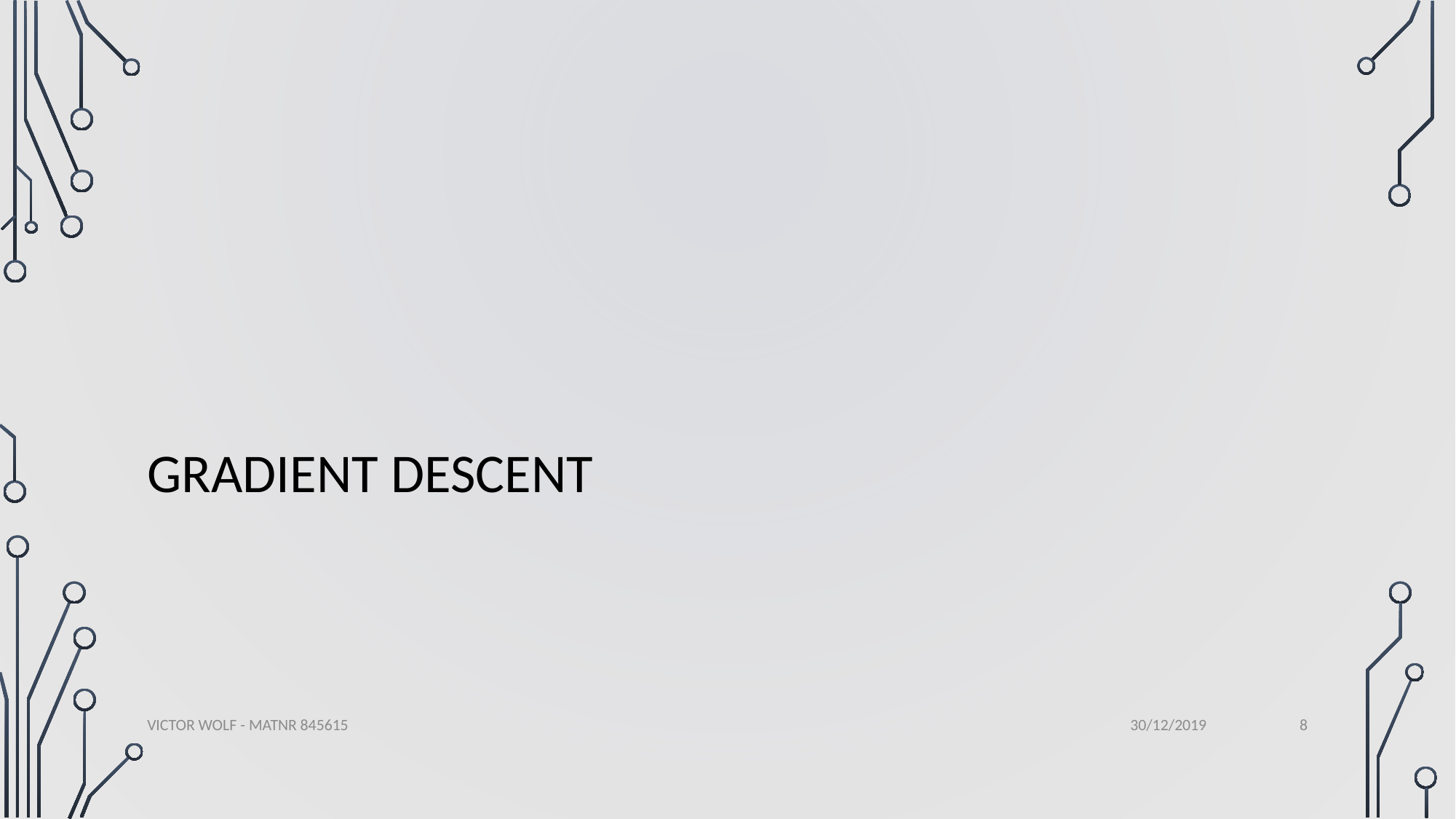

# Gradient Descent

8
Victor Wolf - MatNr 845615
30/12/2019